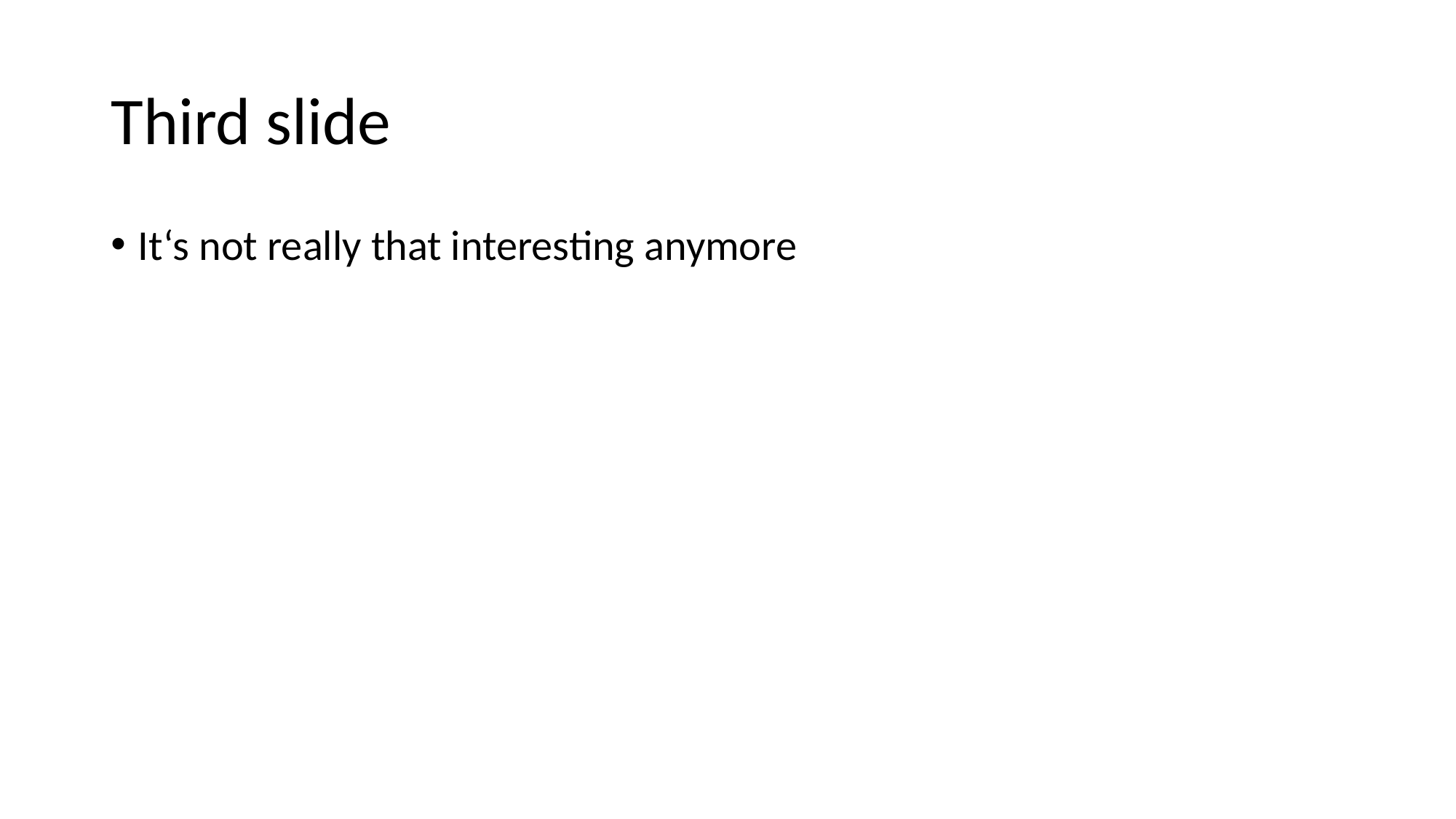

# Third slide
It‘s not really that interesting anymore